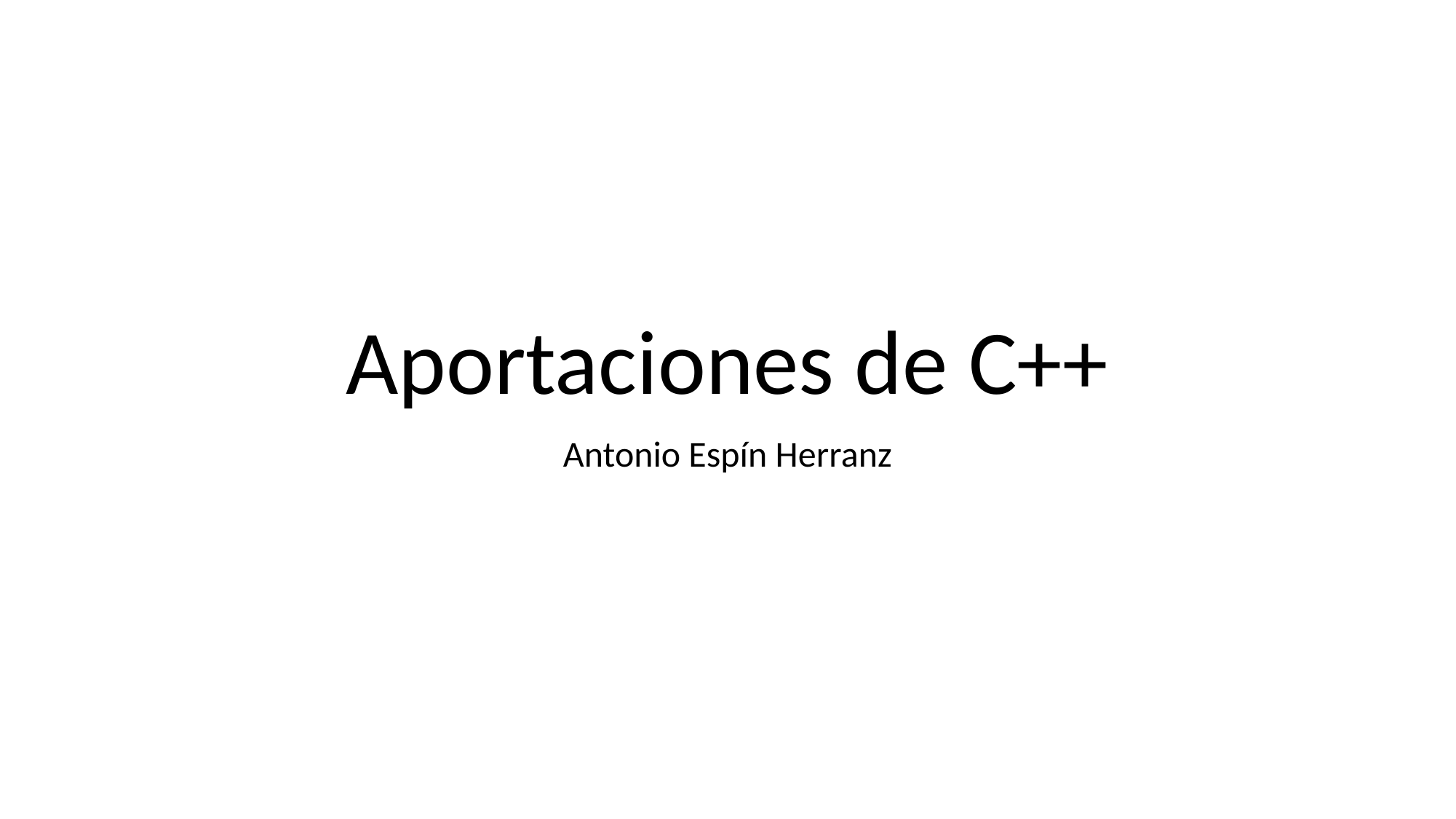

# Aportaciones de C++
Antonio Espín Herranz